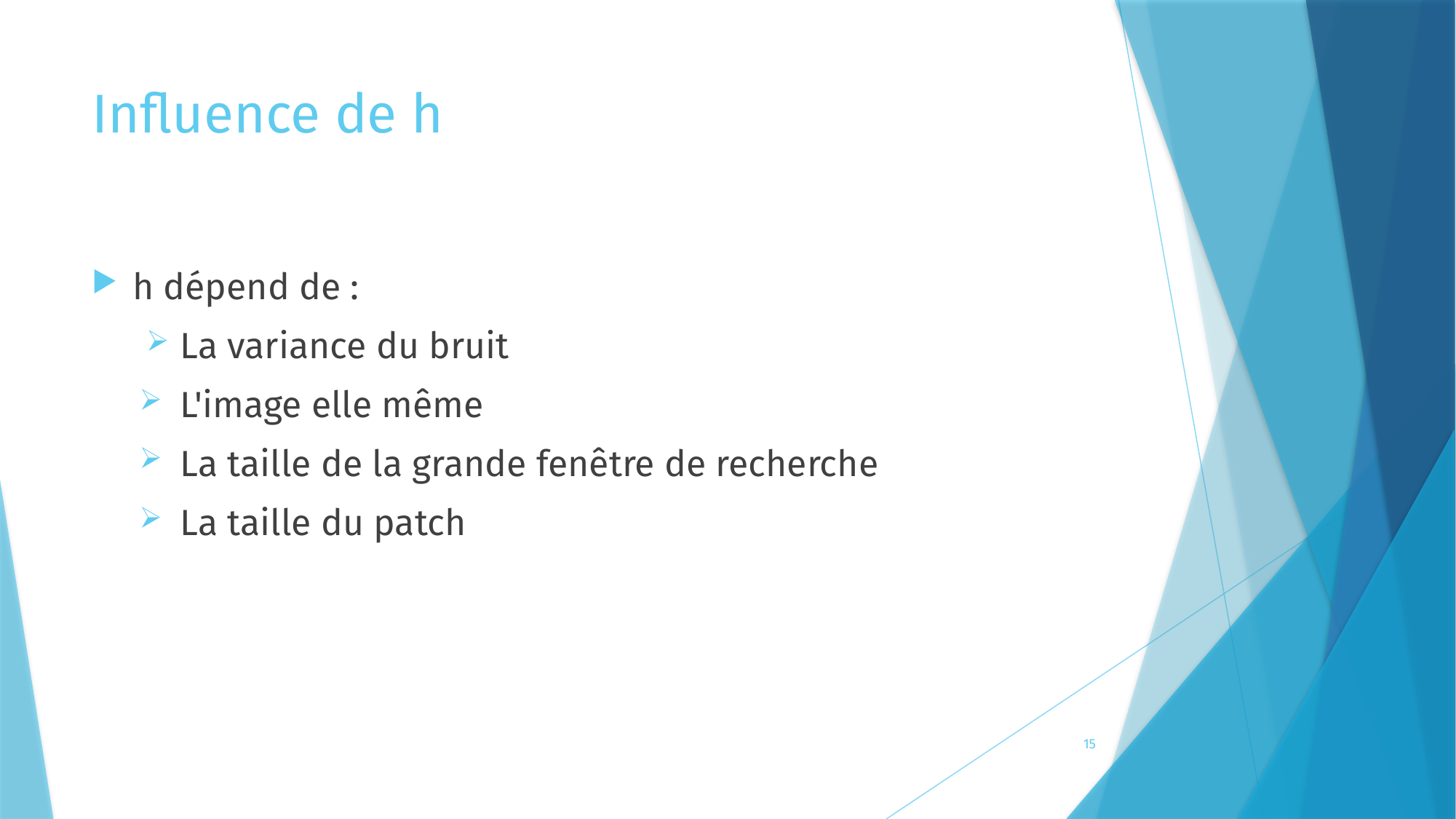

# Influence de h
h dépend de :
La variance du bruit
L'image elle même
La taille de la grande fenêtre de recherche
La taille du patch

15